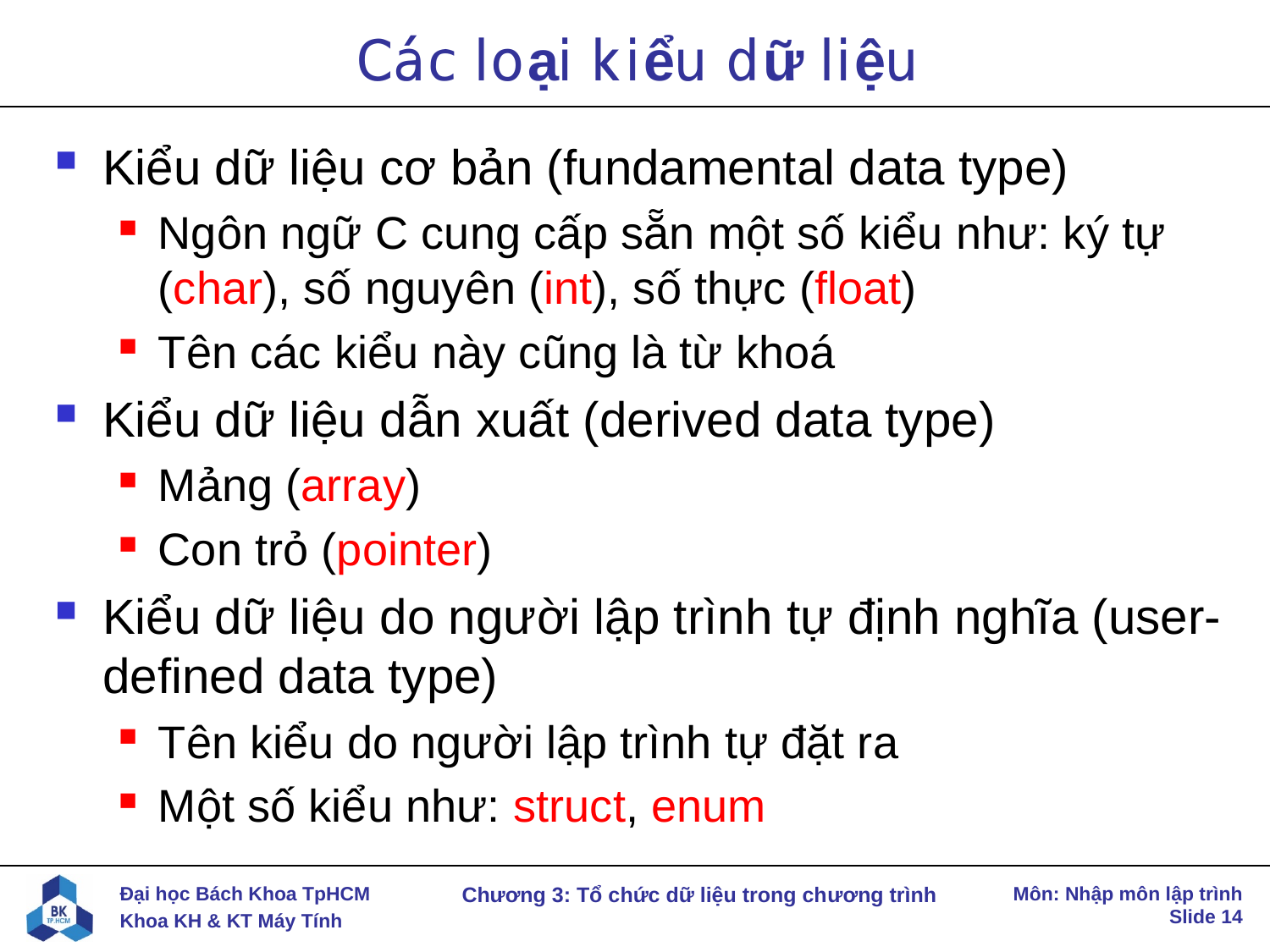

# Các loại kiểu dữ liệu
Kiểu dữ liệu cơ bản (fundamental data type)
Ngôn ngữ C cung cấp sẵn một số kiểu như: ký tự (char), số nguyên (int), số thực (float)
Tên các kiểu này cũng là từ khoá
Kiểu dữ liệu dẫn xuất (derived data type)
Mảng (array)
Con trỏ (pointer)
Kiểu dữ liệu do người lập trình tự định nghĩa (user-defined data type)
Tên kiểu do người lập trình tự đặt ra
Một số kiểu như: struct, enum